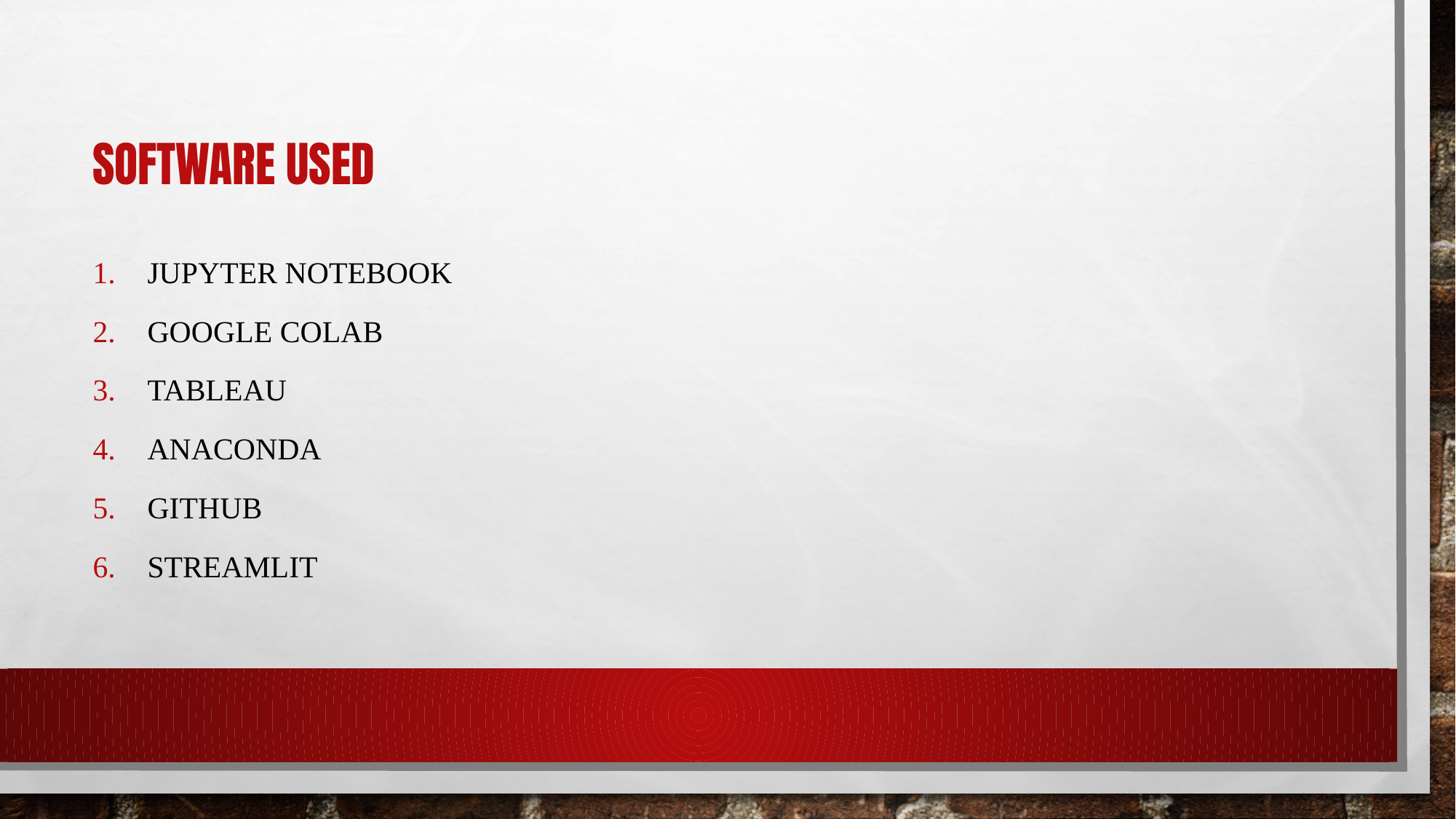

# Software used
Jupyter notebook
Google colab
Tableau
Anaconda
Github
streamlit